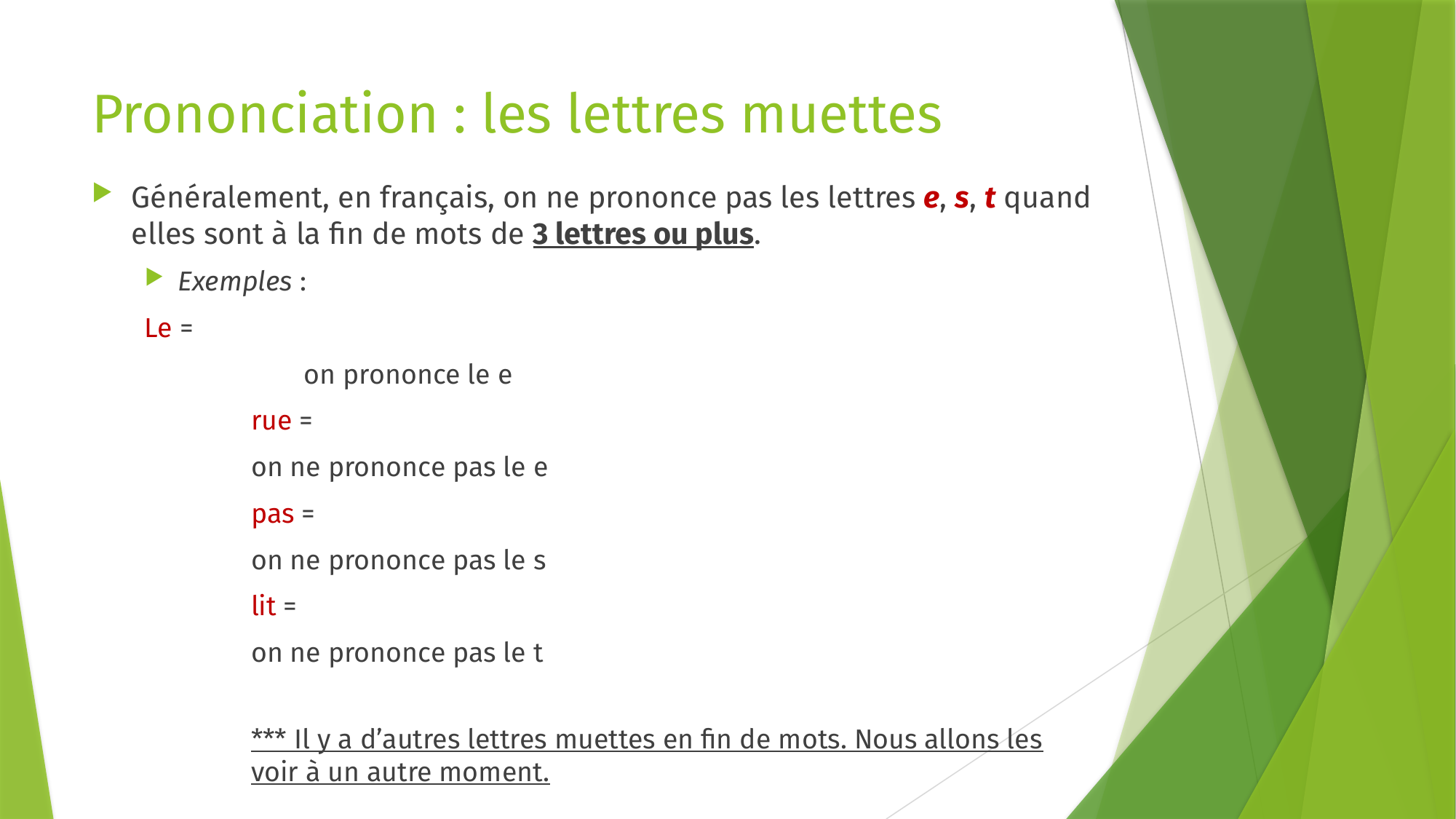

# Prononciation : les lettres muettes
Généralement, en français, on ne prononce pas les lettres e, s, t quand elles sont à la fin de mots de 3 lettres ou plus.
Exemples :
			Le =
on prononce le e
	rue =
	on ne prononce pas le e
	pas =
	on ne prononce pas le s
	lit =
	on ne prononce pas le t

*** Il y a d’autres lettres muettes en fin de mots. Nous allons les voir à un autre moment.